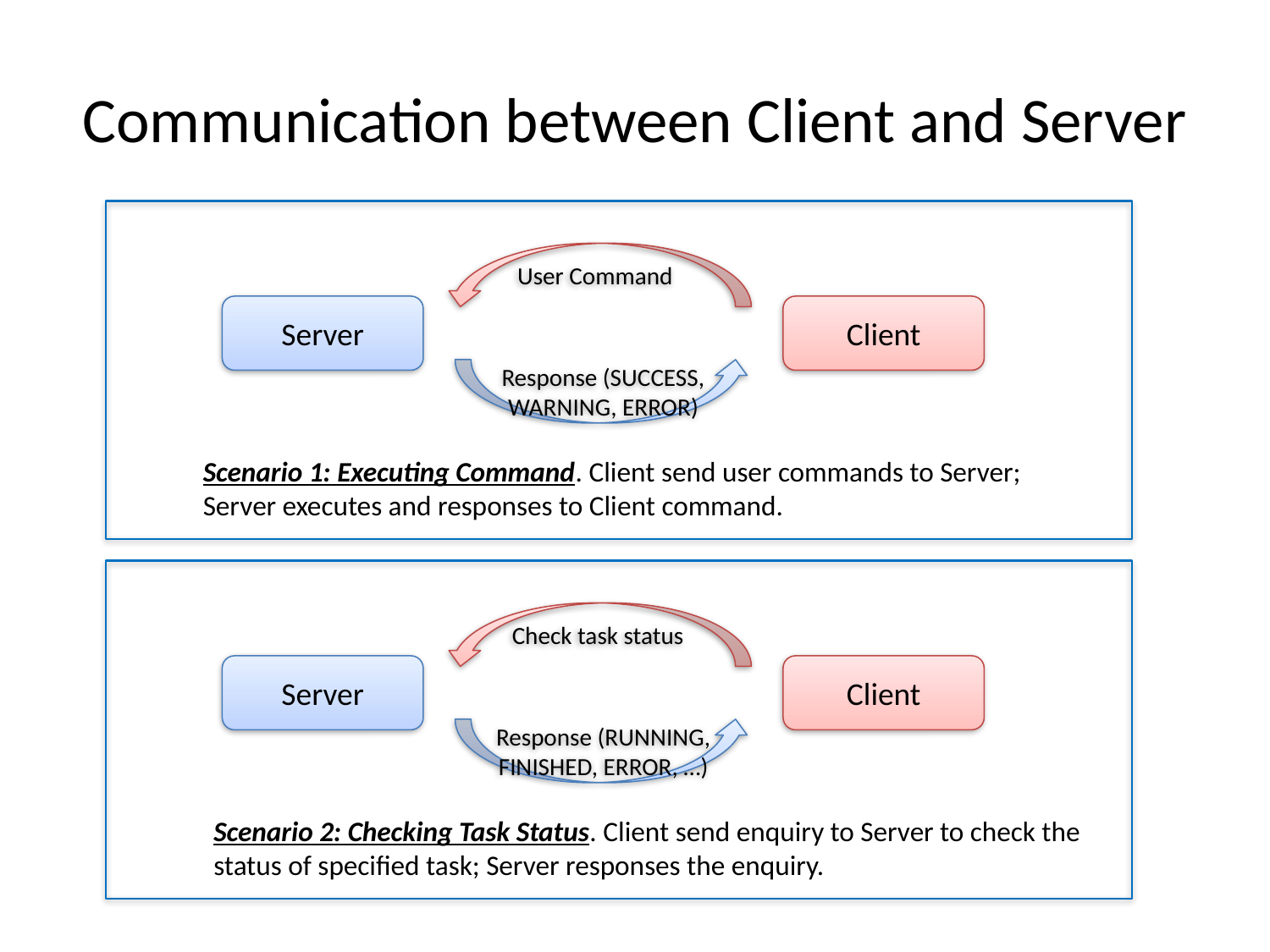

# Communication between Client and Server

User Command
Server
Client
Response (SUCCESS, WARNING, ERROR)
Scenario 1: Executing Command. Client send user commands to Server; Server executes and responses to Client command.

Check task status
Server
Client
Response (RUNNING, FINISHED, ERROR, …)
Scenario 2: Checking Task Status. Client send enquiry to Server to check the status of specified task; Server responses the enquiry.